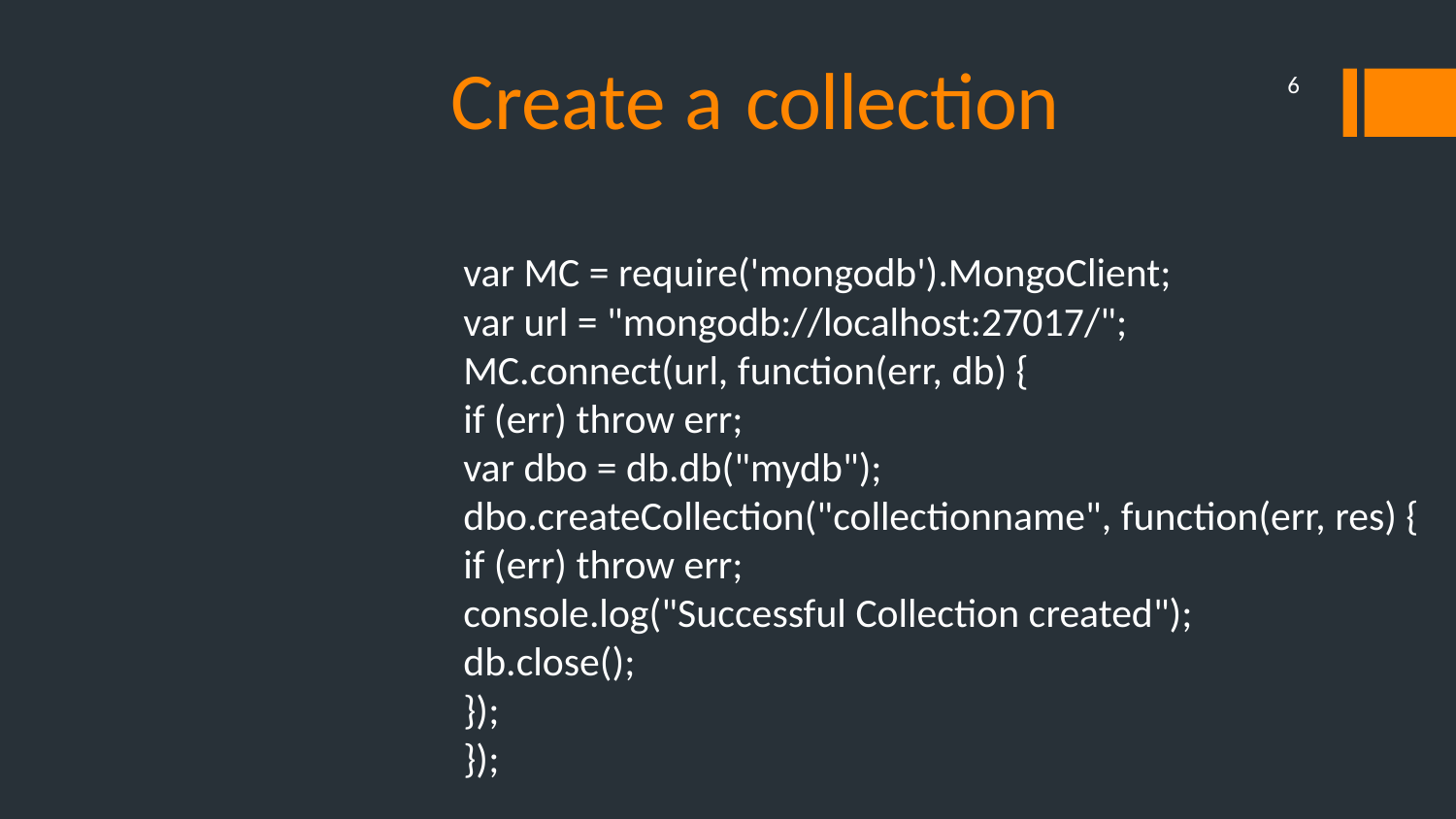

Create a collection
6
var MC = require('mongodb').MongoClient;
var url = "mongodb://localhost:27017/";
MC.connect(url, function(err, db) {
if (err) throw err;
var dbo = db.db("mydb");
dbo.createCollection("collectionname", function(err, res) {
if (err) throw err;
console.log("Successful Collection created");
db.close();
});
});